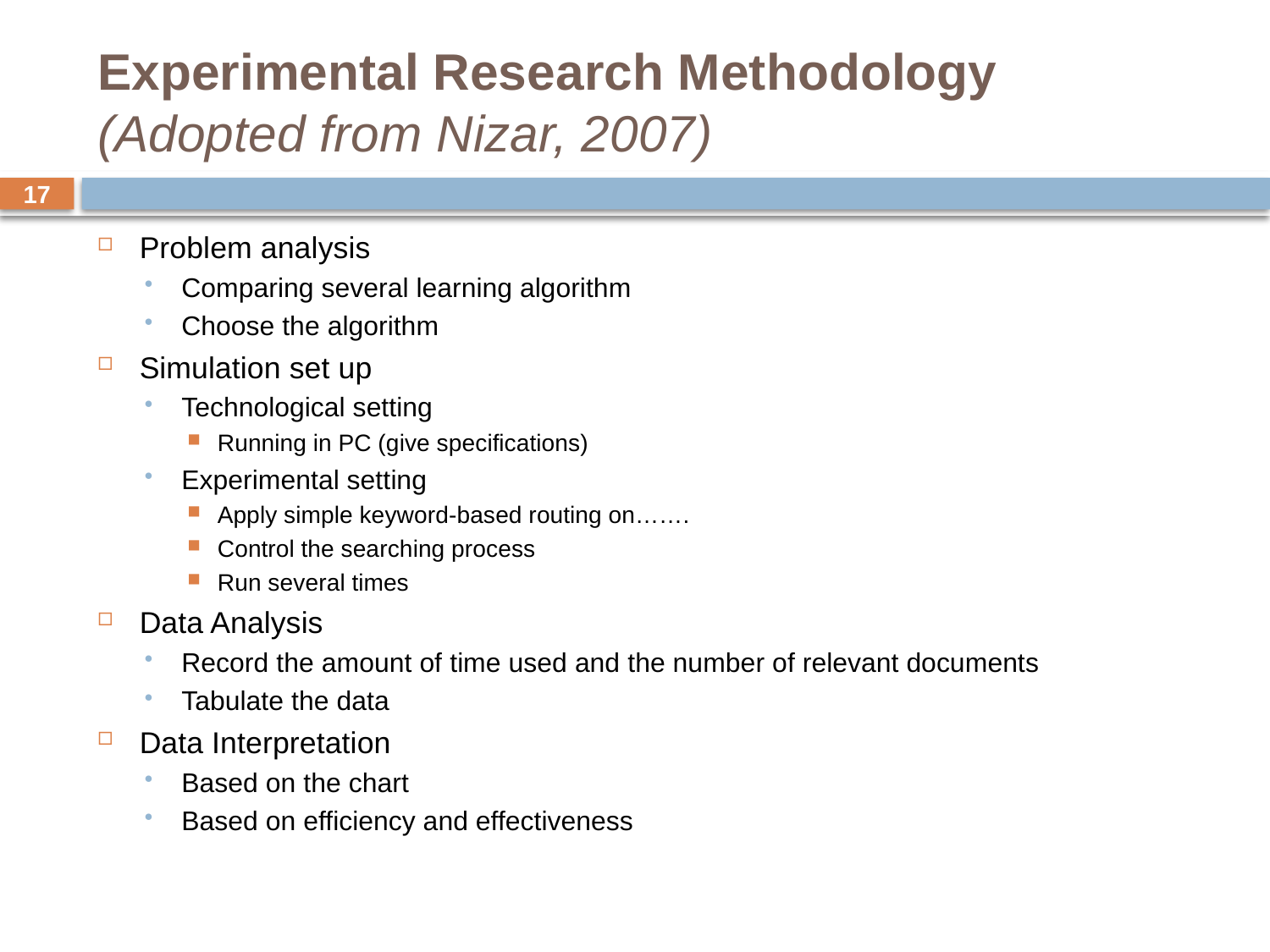

# Experimental Research Methodology (Adopted from Nizar, 2007)
17
Problem analysis
Comparing several learning algorithm
Choose the algorithm
Simulation set up
Technological setting
Running in PC (give specifications)
Experimental setting
Apply simple keyword‐based routing on…….
Control the searching process
Run several times
Data Analysis
Record the amount of time used and the number of relevant documents
Tabulate the data
Data Interpretation
Based on the chart
Based on efficiency and effectiveness